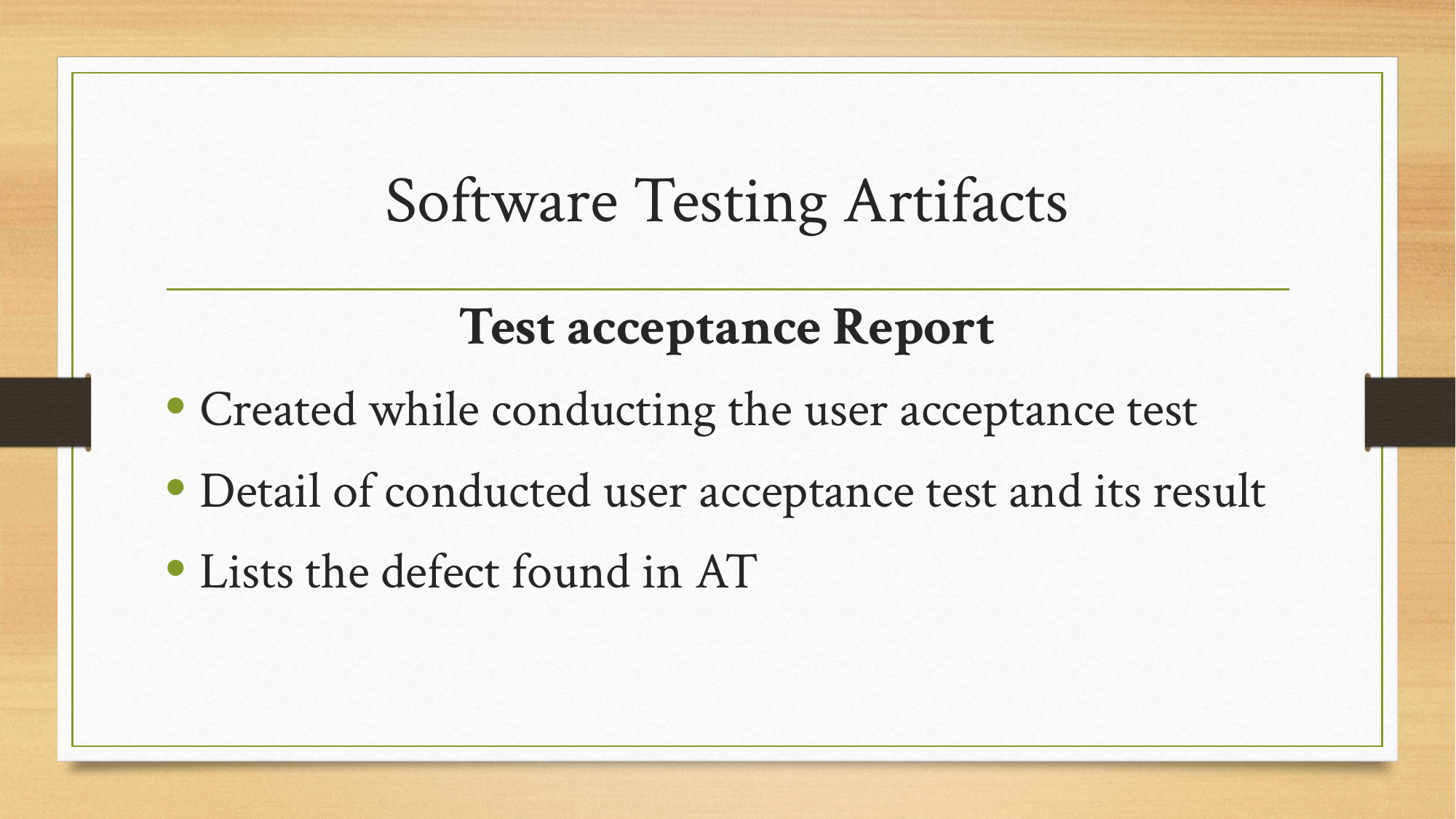

# Software Testing Artifacts
Test acceptance Report
Created while conducting the user acceptance test
Detail of conducted user acceptance test and its result
Lists the defect found in AT